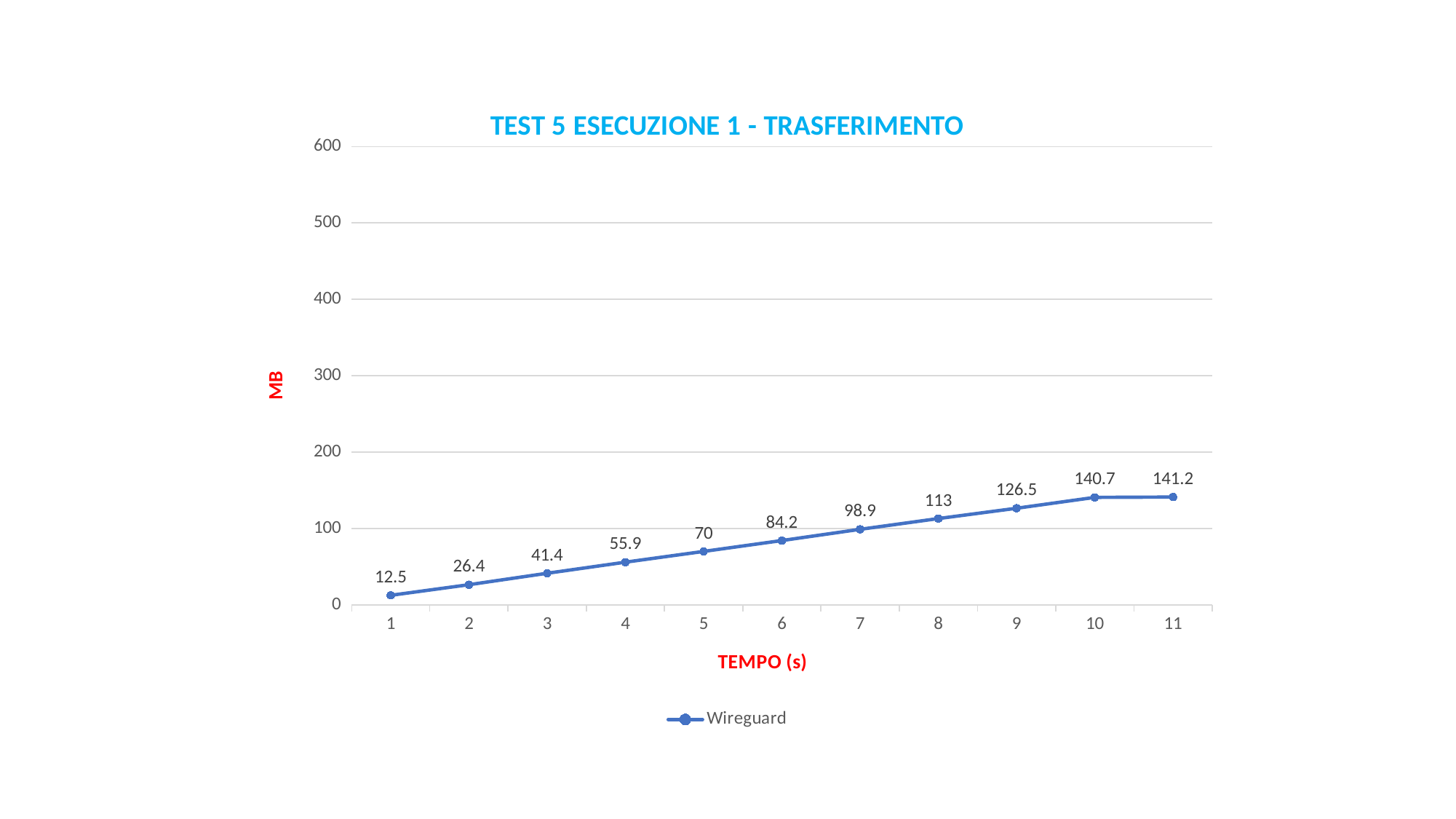

### Chart: TEST 5 ESECUZIONE 1 - TRASFERIMENTO

| Category | Wireguard |
|---|---|
| 1 | 12.5 |
| 2 | 26.4 |
| 3 | 41.4 |
| 4 | 55.9 |
| 5 | 70.0 |
| 6 | 84.2 |
| 7 | 98.9 |
| 8 | 113.0 |
| 9 | 126.5 |
| 10 | 140.7 |
| 11 | 141.2 |